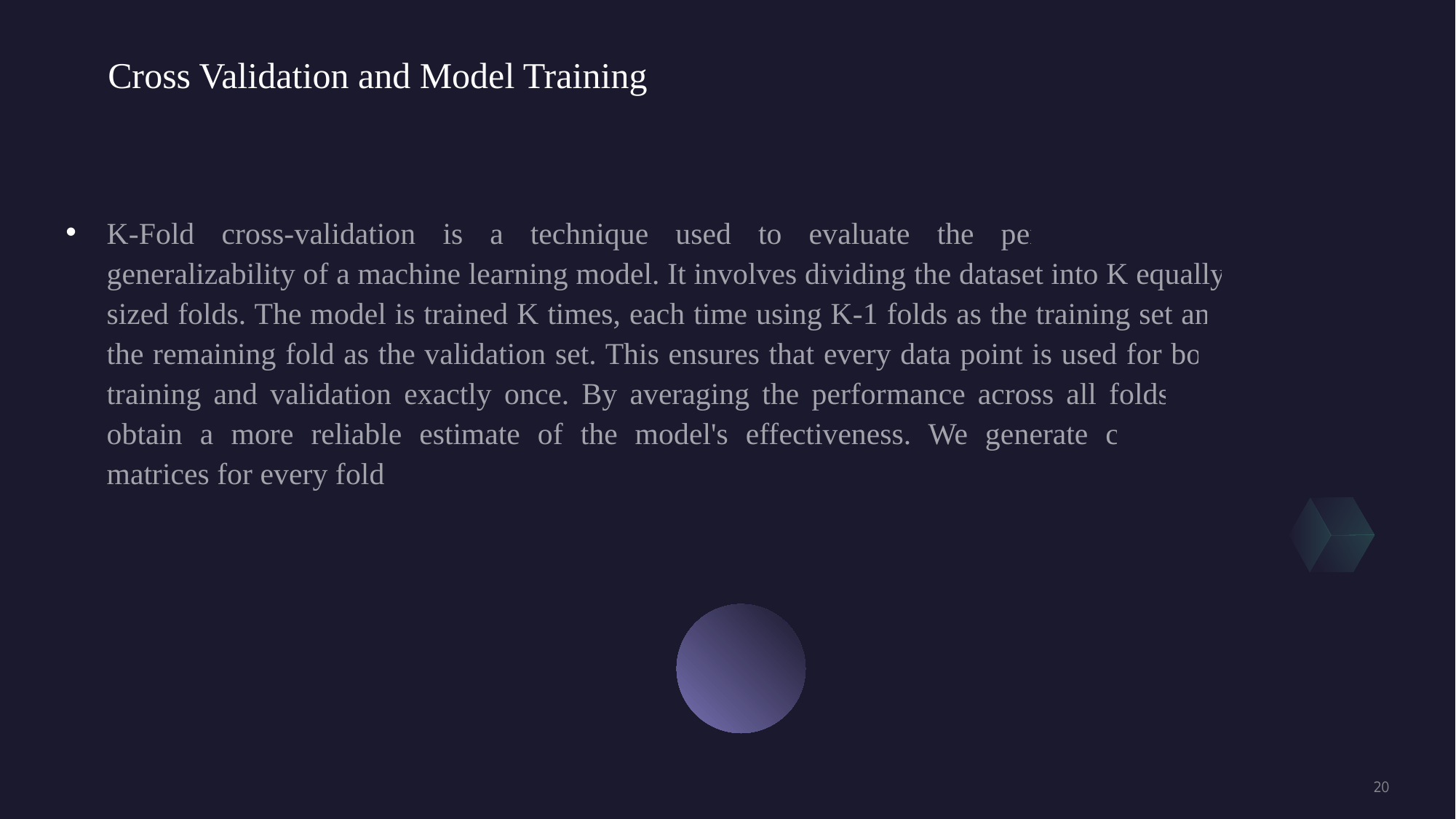

Cross Validation and Model Training
K-Fold cross-validation is a technique used to evaluate the performance and generalizability of a machine learning model. It involves dividing the dataset into K equally sized folds. The model is trained K times, each time using K-1 folds as the training set and the remaining fold as the validation set. This ensures that every data point is used for both training and validation exactly once. By averaging the performance across all folds, we obtain a more reliable estimate of the model's effectiveness. We generate confusion matrices for every fold

20